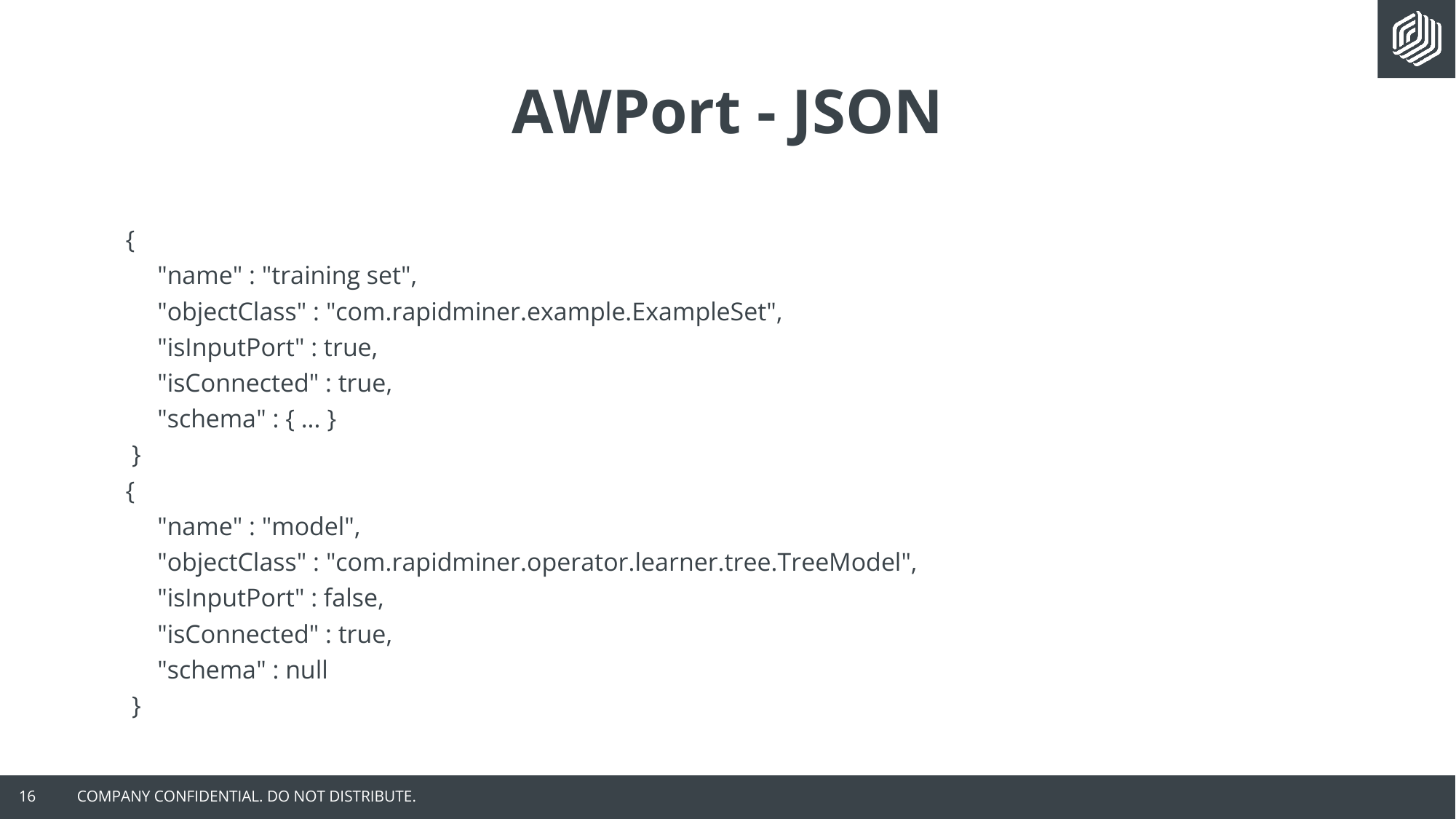

# AWPort - JSON
 {
      "name" : "training set",
      "objectClass" : "com.rapidminer.example.ExampleSet",
      "isInputPort" : true,
      "isConnected" : true,
      "schema" : { ... }
  }
 {
      "name" : "model",
      "objectClass" : "com.rapidminer.operator.learner.tree.TreeModel",
      "isInputPort" : false,
      "isConnected" : true,
      "schema" : null
  }
16
COMPANY CONFIDENTIAL. DO NOT DISTRIBUTE.